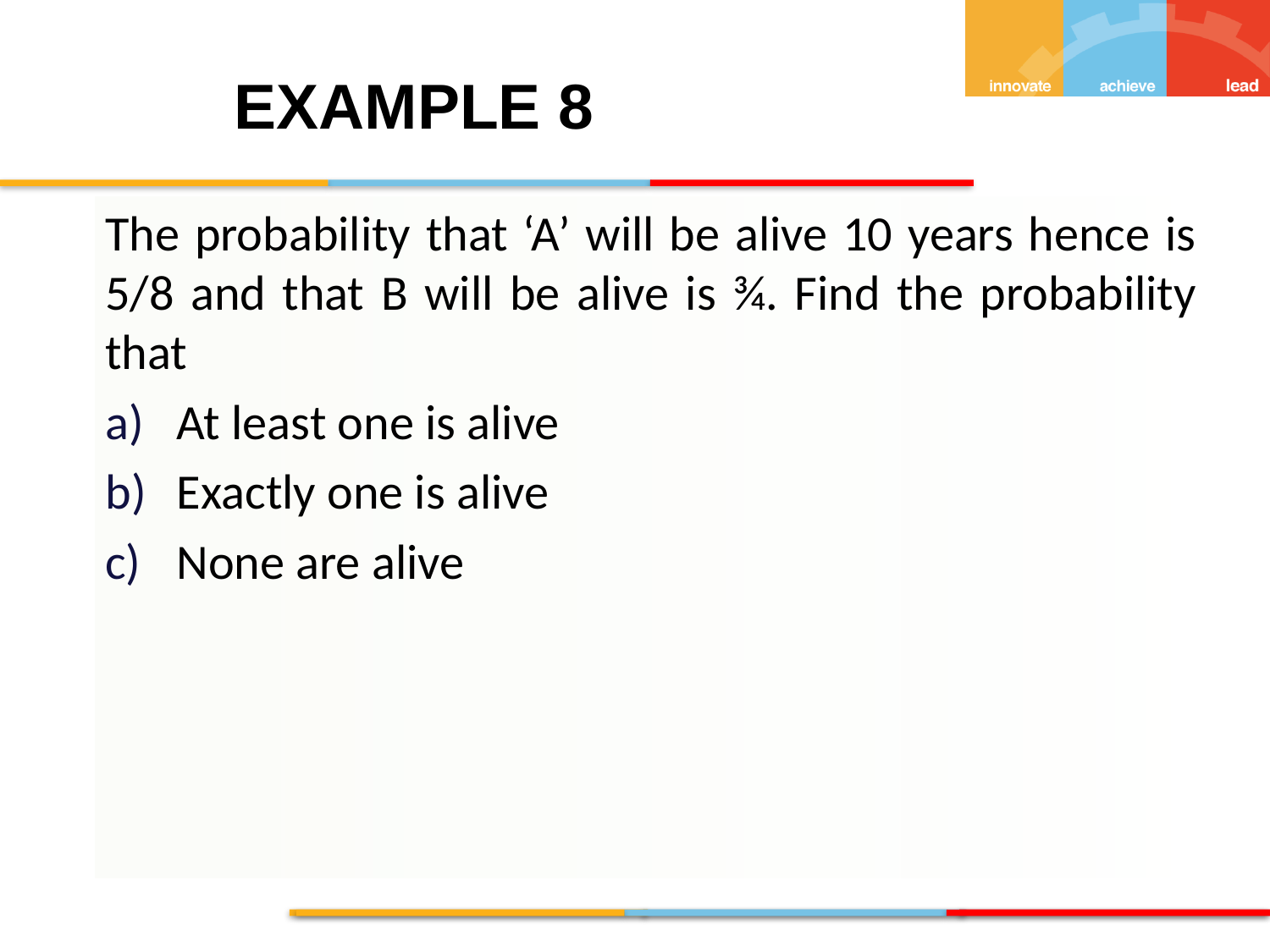

EXAMPLE 8
The probability that ‘A’ will be alive 10 years hence is 5/8 and that B will be alive is ¾. Find the probability that
At least one is alive
Exactly one is alive
None are alive